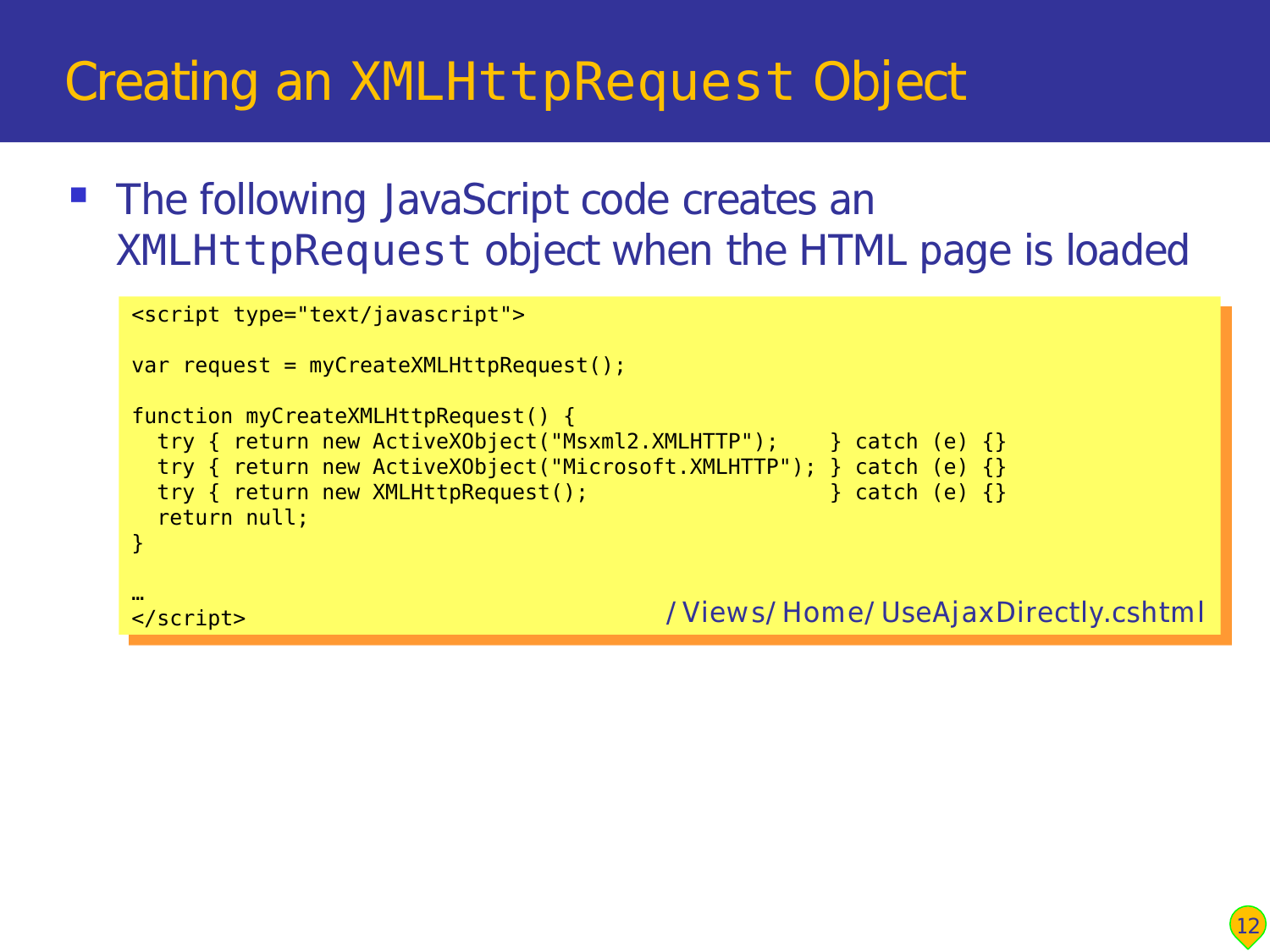

# Creating an XMLHttpRequest Object
The following JavaScript code creates an XMLHttpRequest object when the HTML page is loaded
<script type="text/javascript">

var request = myCreateXMLHttpRequest();

function myCreateXMLHttpRequest() {
  try { return new ActiveXObject("Msxml2.XMLHTTP");    } catch (e) {}
  try { return new ActiveXObject("Microsoft.XMLHTTP"); } catch (e) {}
  try { return new XMLHttpRequest();                   } catch (e) {}
  return null;
}

…
</script>
/Views/Home/UseAjaxDirectly.cshtml
12